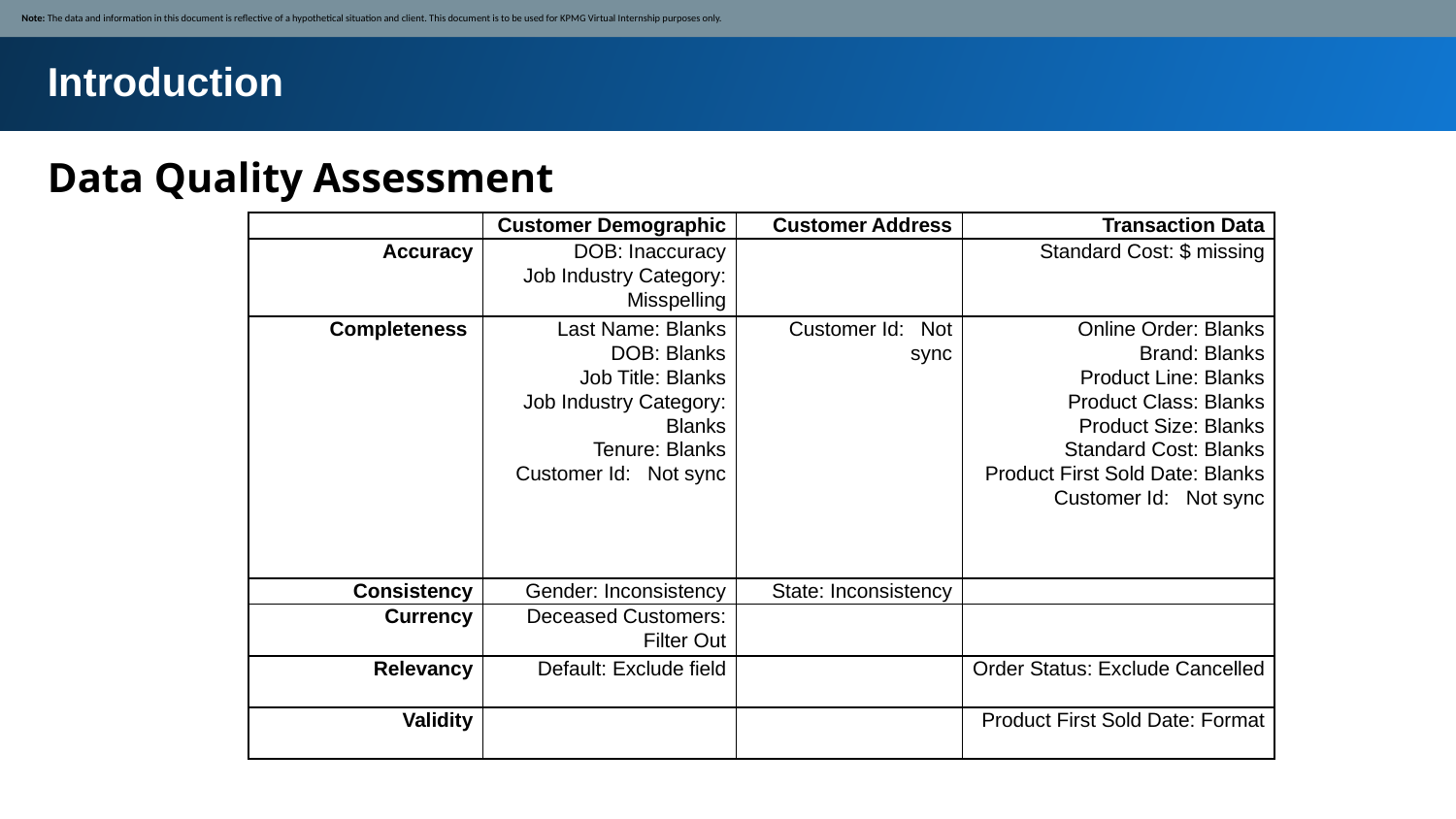

Note: The data and information in this document is reflective of a hypothetical situation and client. This document is to be used for KPMG Virtual Internship purposes only.
Introduction
Data Quality Assessment
|  | Customer Demographic | Customer Address | Transaction Data |
| --- | --- | --- | --- |
| Accuracy | DOB: Inaccuracy Job Industry Category: Misspelling |  | Standard Cost: $ missing |
| Completeness | Last Name: Blanks DOB: Blanks Job Title: Blanks Job Industry Category: Blanks Tenure: Blanks Customer Id: Not sync | Customer Id: Not sync | Online Order: Blanks Brand: Blanks Product Line: Blanks Product Class: Blanks Product Size: Blanks Standard Cost: Blanks Product First Sold Date: Blanks Customer Id: Not sync |
| Consistency | Gender: Inconsistency | State: Inconsistency |  |
| Currency | Deceased Customers: Filter Out |  |  |
| Relevancy | Default: Exclude field |  | Order Status: Exclude Cancelled |
| Validity |  |  | Product First Sold Date: Format |